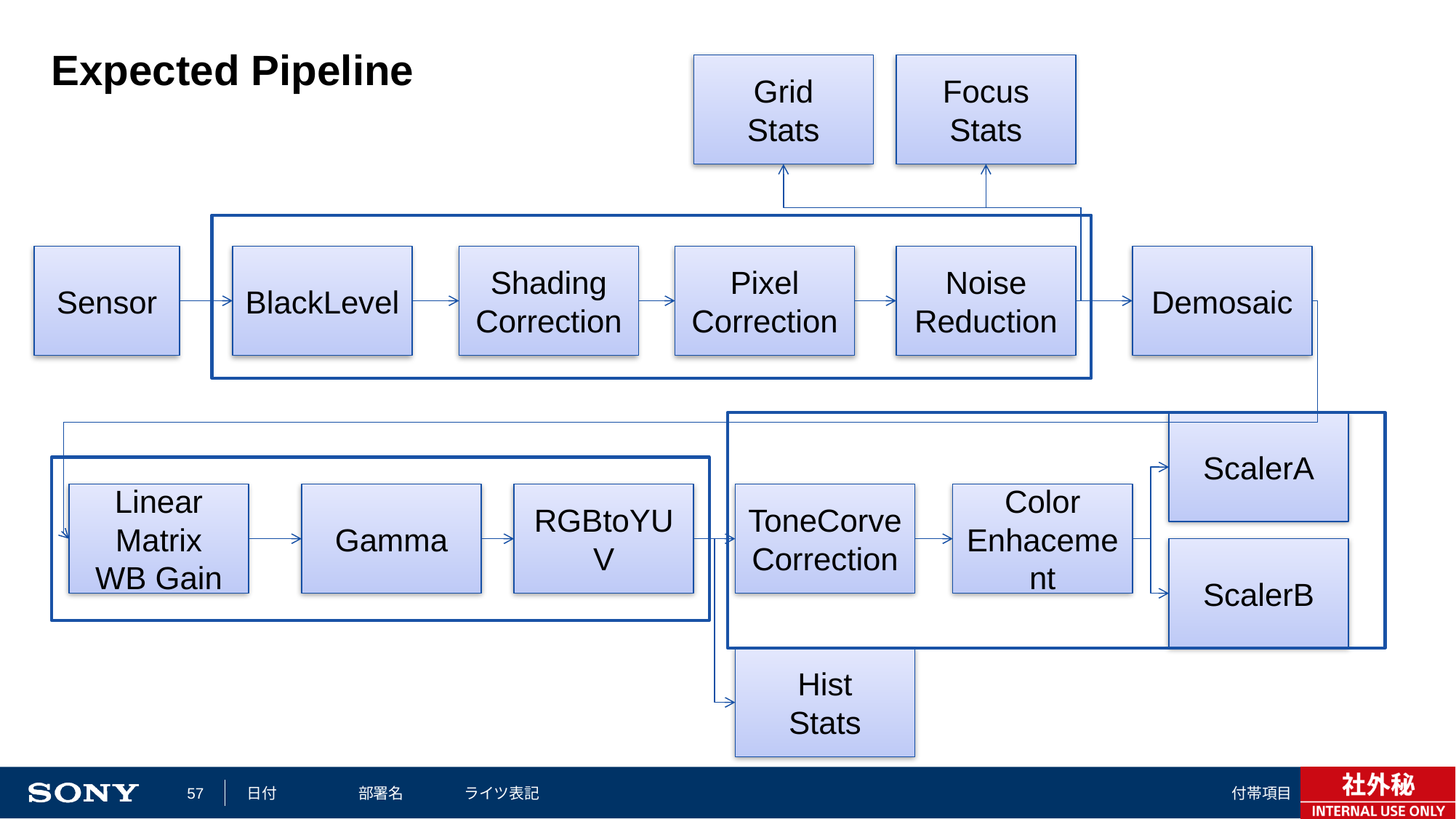

# Expected Pipeline
Grid
Stats
Focus
Stats

Sensor
BlackLevel
Shading
Correction
Pixel
Correction
Noise
Reduction
Demosaic

ScalerA

Linear
Matrix
WB Gain
Gamma
RGBtoYUV
ToneCorveCorrection
Color Enhacement
ScalerB
Hist
Stats